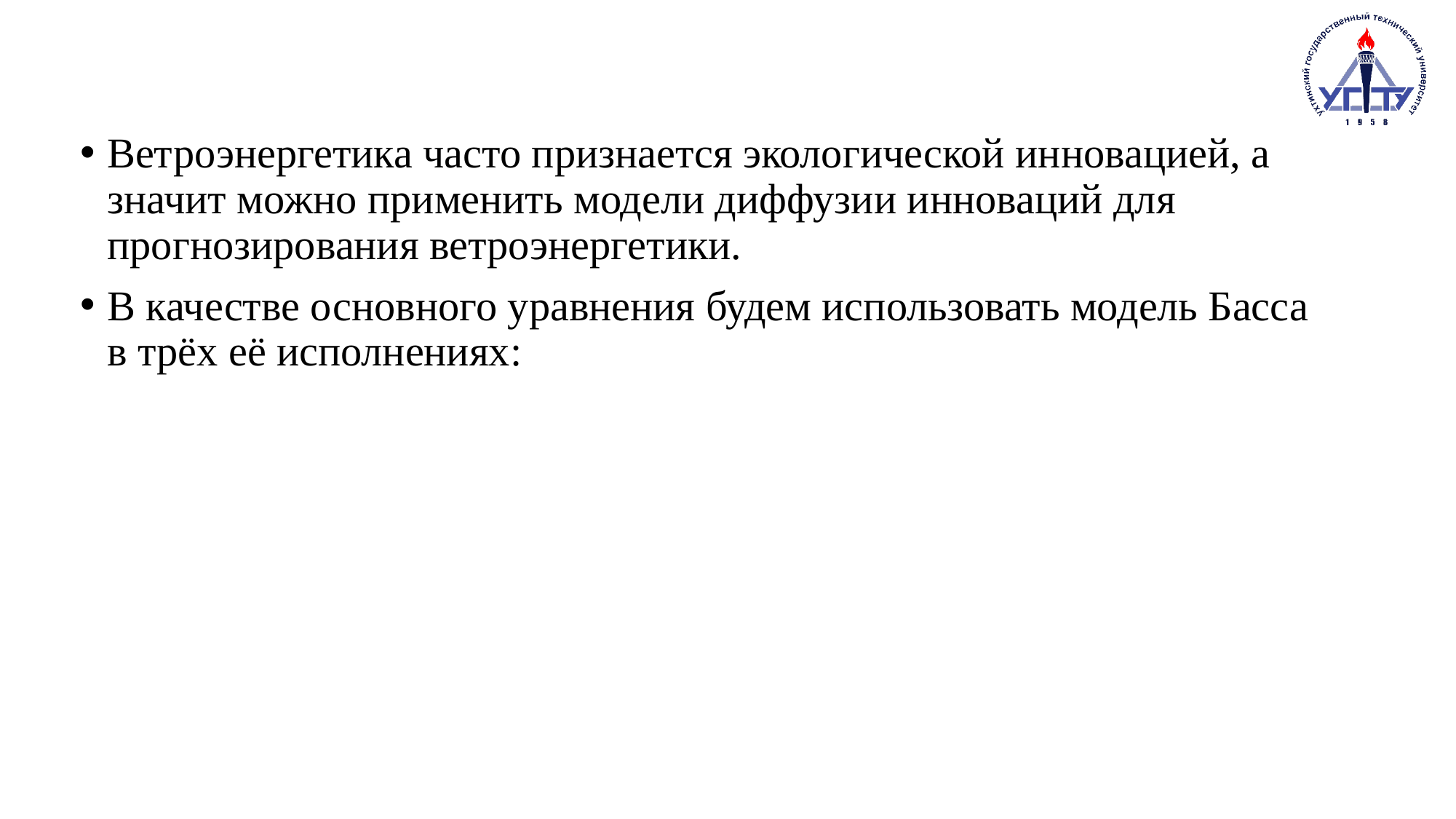

# Ветроэнергетика часто признается экологической инновацией, а значит можно применить модели диффузии инноваций для прогнозирования ветроэнергетики.
В качестве основного уравнения будем использовать модель Басса в трёх её исполнениях: